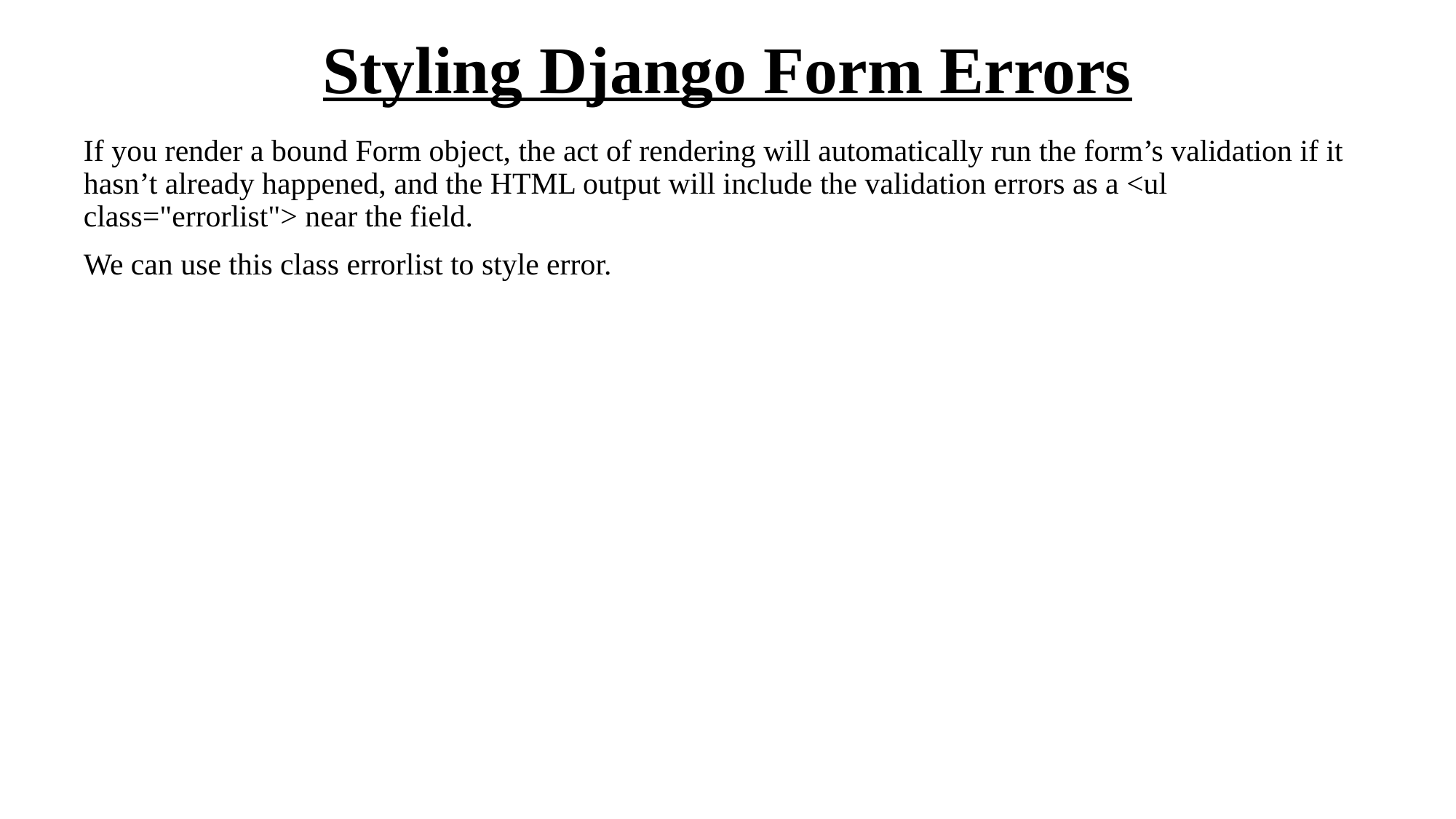

# Styling Django Form Errors
If you render a bound Form object, the act of rendering will automatically run the form’s validation if it hasn’t already happened, and the HTML output will include the validation errors as a <ul class="errorlist"> near the field.
We can use this class errorlist to style error.